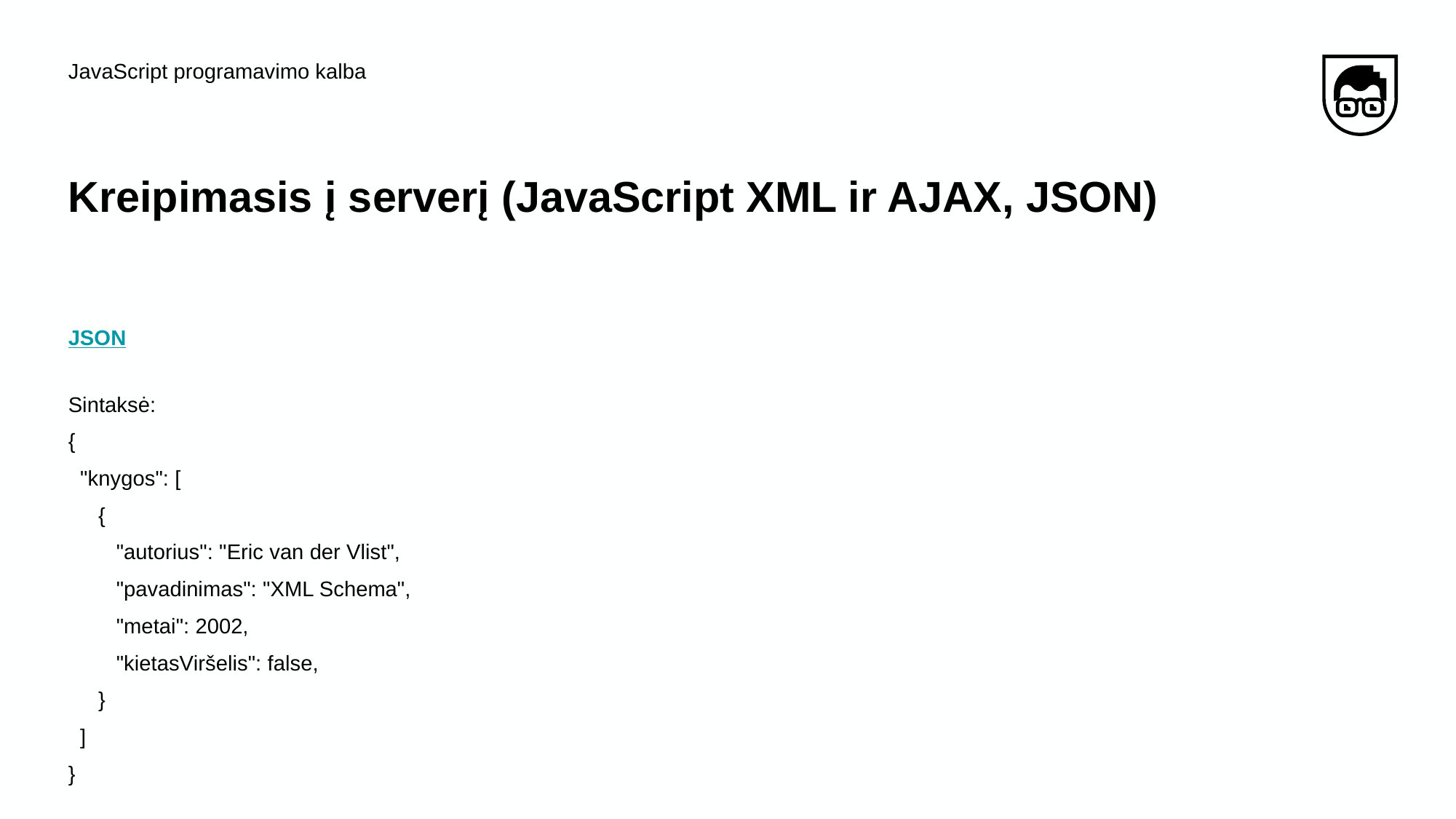

JavaScript programavimo kalba
# Kreipimasis į serverį (JavaScript XML ir AJAX, JSON)
JSON

Sintaksė:
{
  "knygos": [
     {
        "autorius": "Eric van der Vlist",
        "pavadinimas": "XML Schema",
        "metai": 2002,
        "kietasViršelis": false,
     }
  ]
}